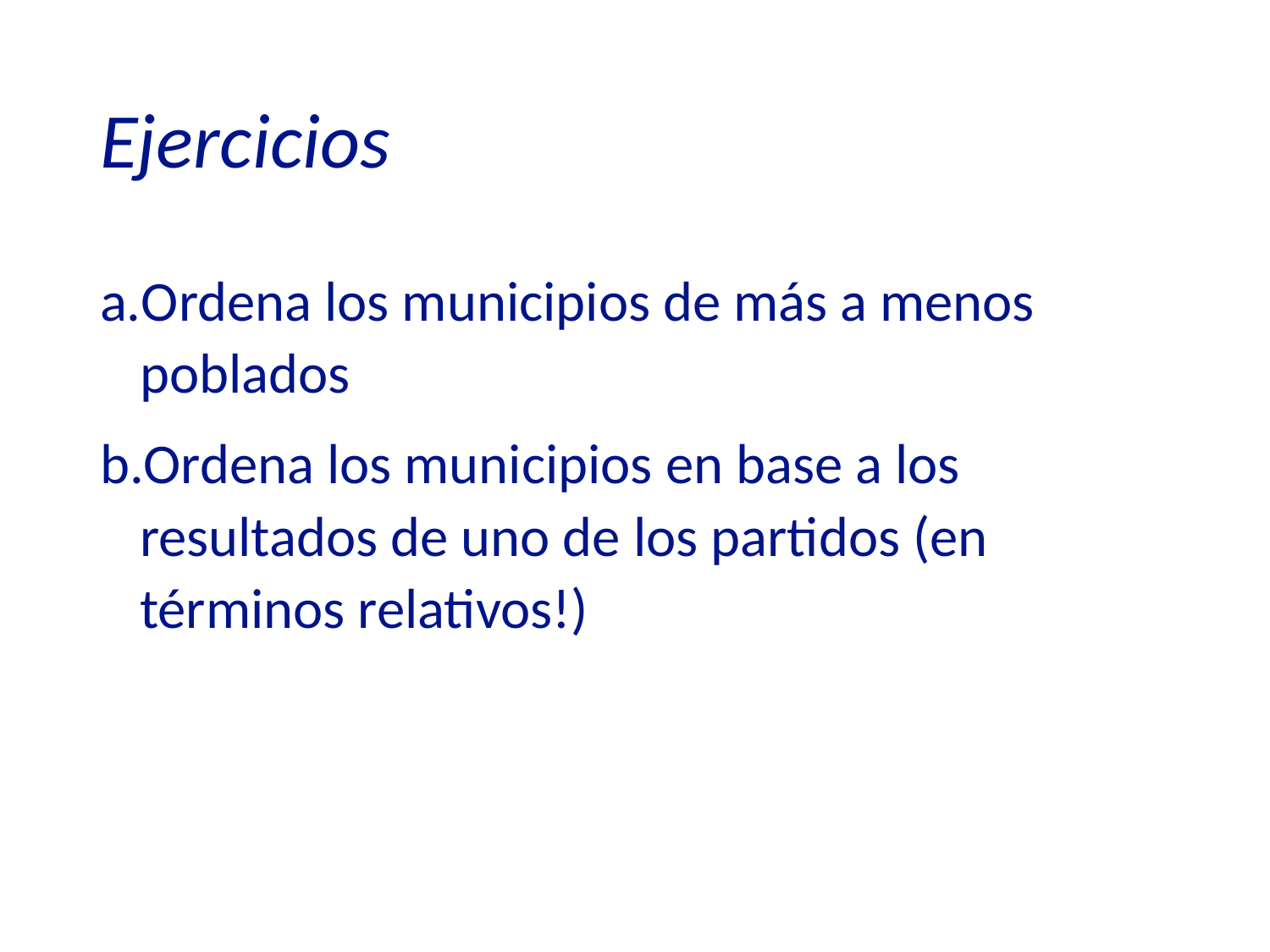

# Ejercicios
Ordena los municipios de más a menos poblados
Ordena los municipios en base a los resultados de uno de los partidos (en términos relativos!)